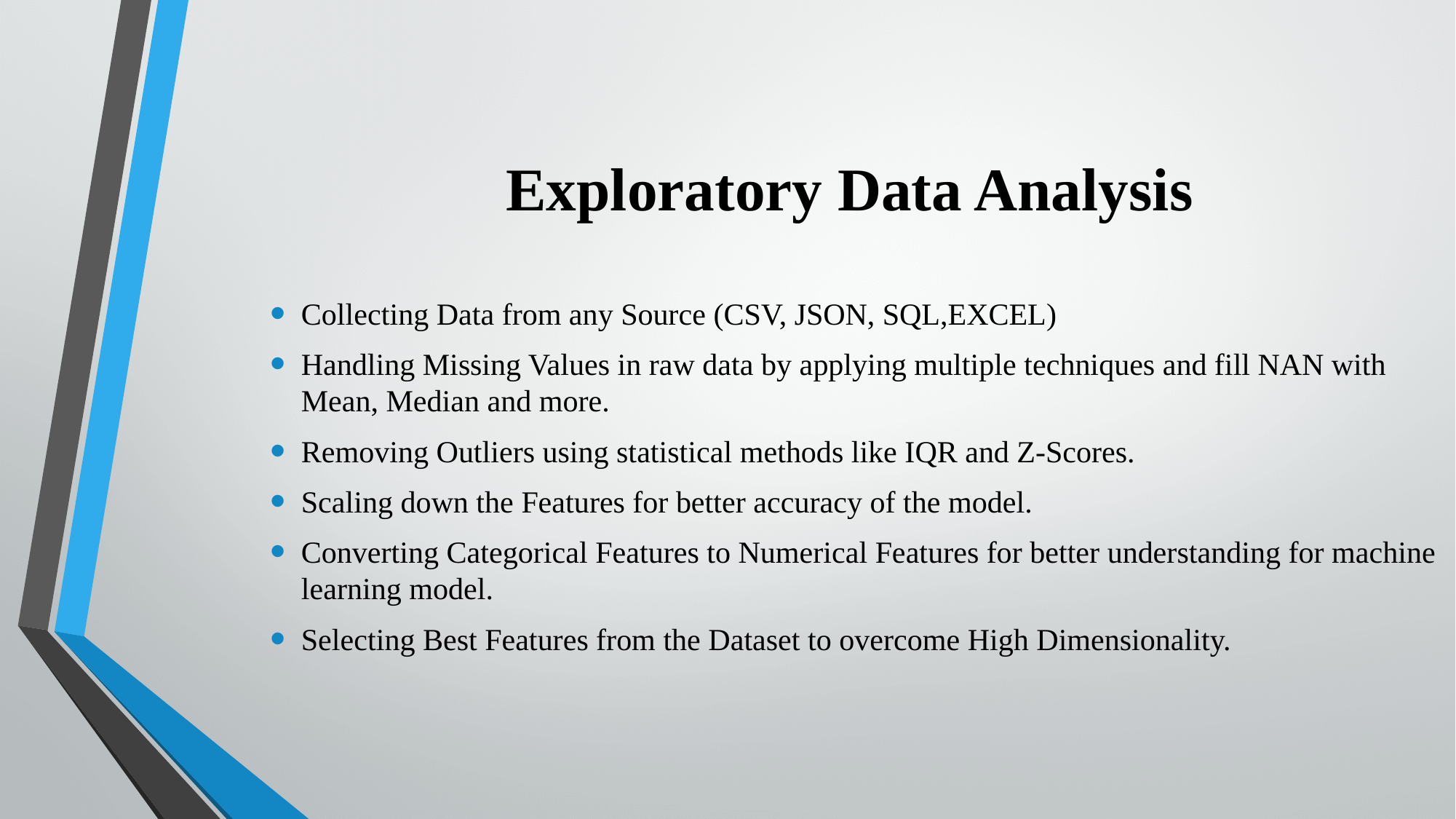

Exploratory Data Analysis
Collecting Data from any Source (CSV, JSON, SQL,EXCEL)
Handling Missing Values in raw data by applying multiple techniques and fill NAN with Mean, Median and more.
Removing Outliers using statistical methods like IQR and Z-Scores.
Scaling down the Features for better accuracy of the model.
Converting Categorical Features to Numerical Features for better understanding for machine learning model.
Selecting Best Features from the Dataset to overcome High Dimensionality.